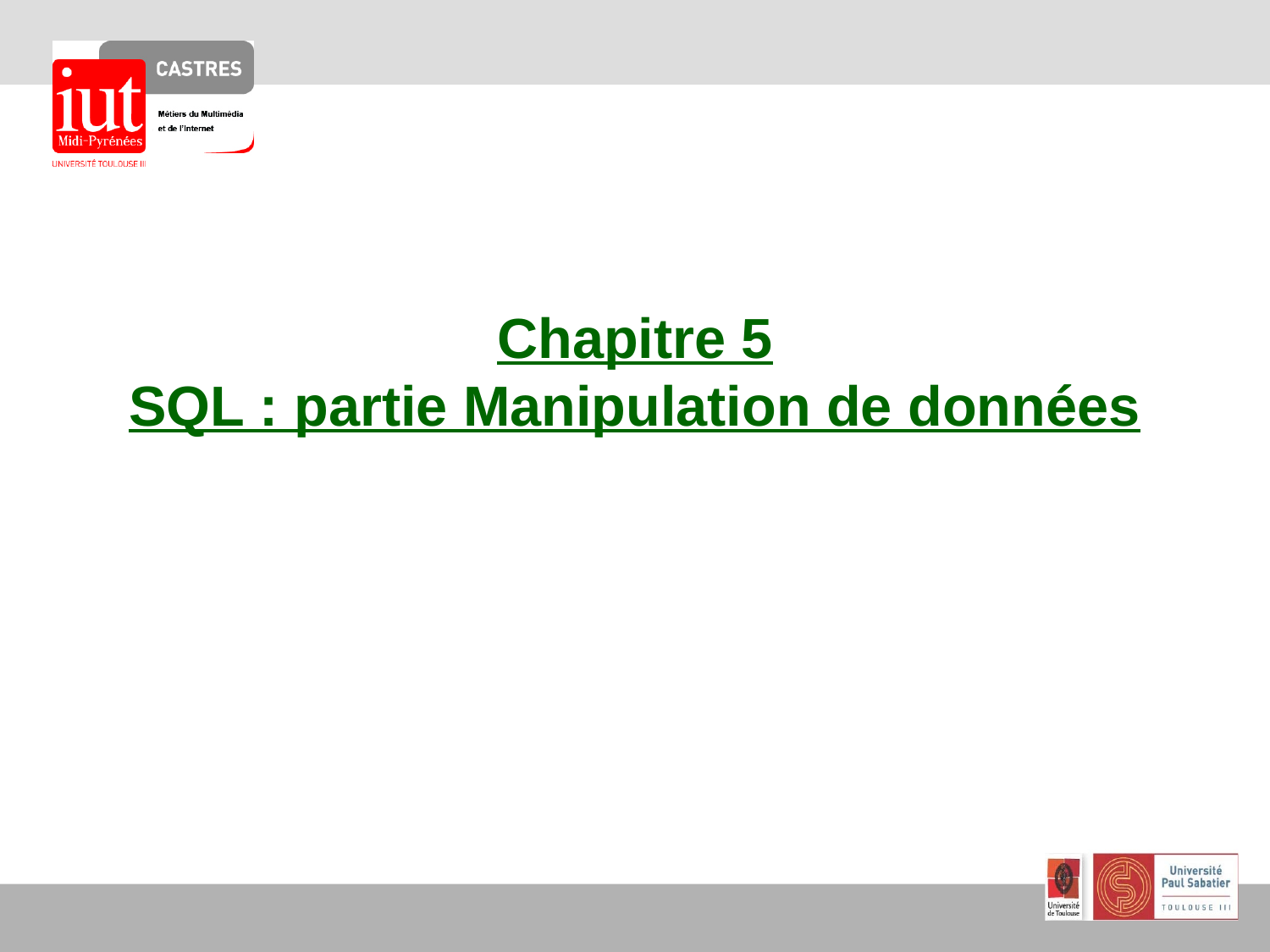

# Chapitre 5 SQL : partie Manipulation de données